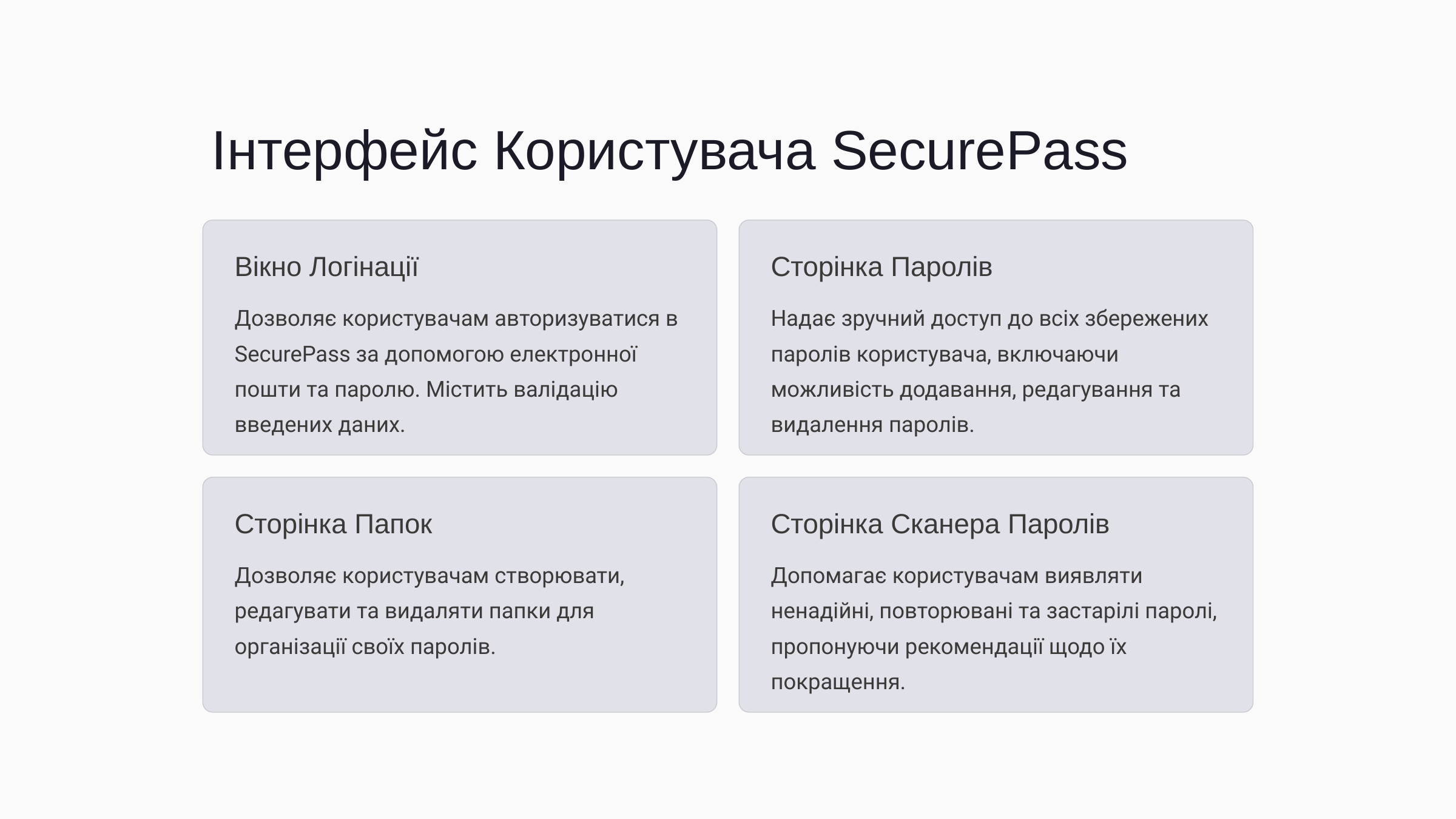

Інтерфейс Користувача SecurePass

Вікно Логінації
Сторінка Паролів
Дозволяє користувачам авторизуватися в SecurePass за допомогою електронної пошти та паролю. Містить валідацію введених даних.
Надає зручний доступ до всіх збережених паролів користувача, включаючи можливість додавання, редагування та видалення паролів.

Сторінка Папок
Сторінка Сканера Паролів
Дозволяє користувачам створювати, редагувати та видаляти папки для організації своїх паролів.
Допомагає користувачам виявляти ненадійні, повторювані та застарілі паролі, пропонуючи рекомендації щодо їх покращення.